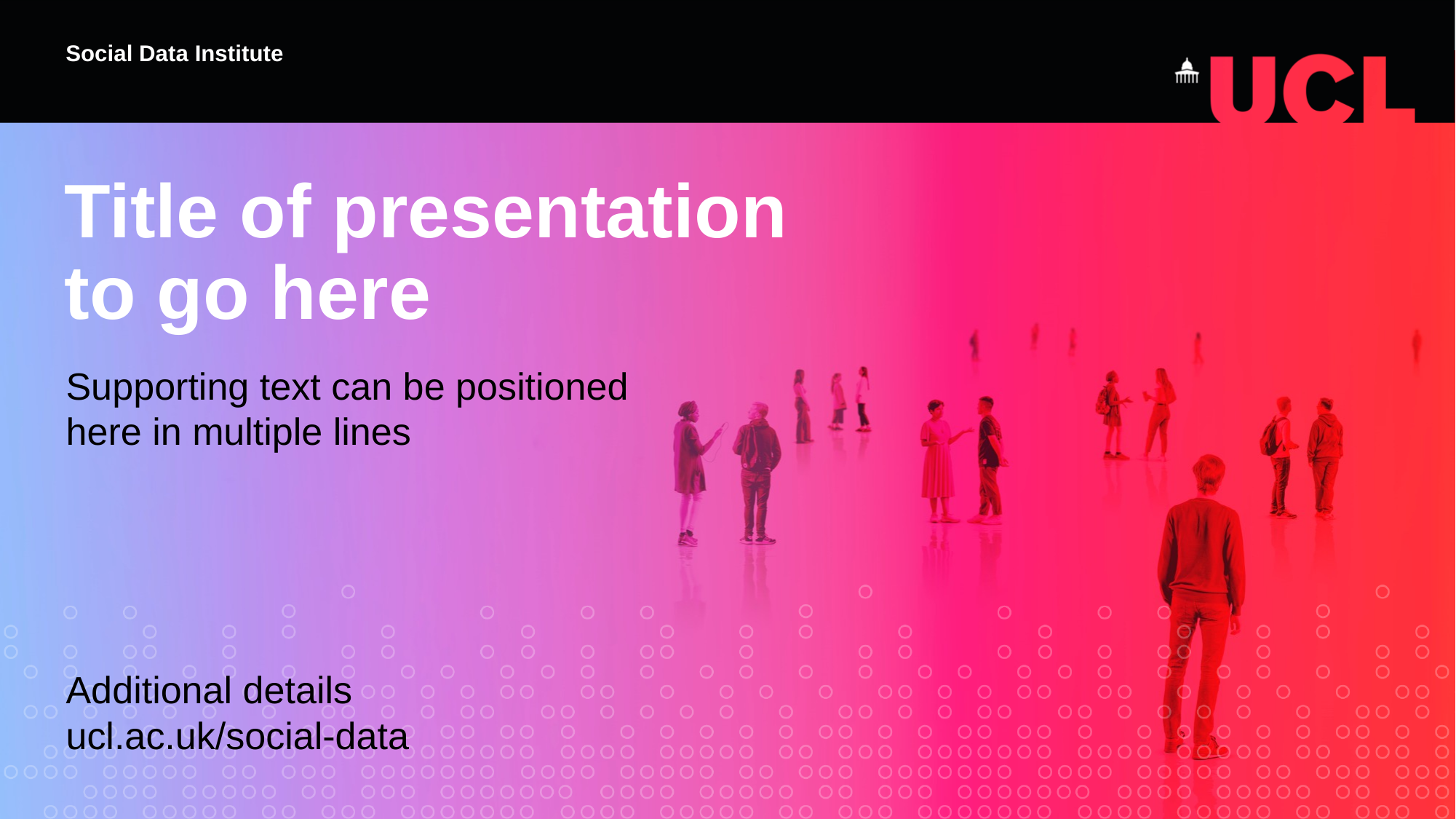

Social Data Institute
# Title of presentation to go here
Supporting text can be positioned
here in multiple lines
Additional details
ucl.ac.uk/social-data